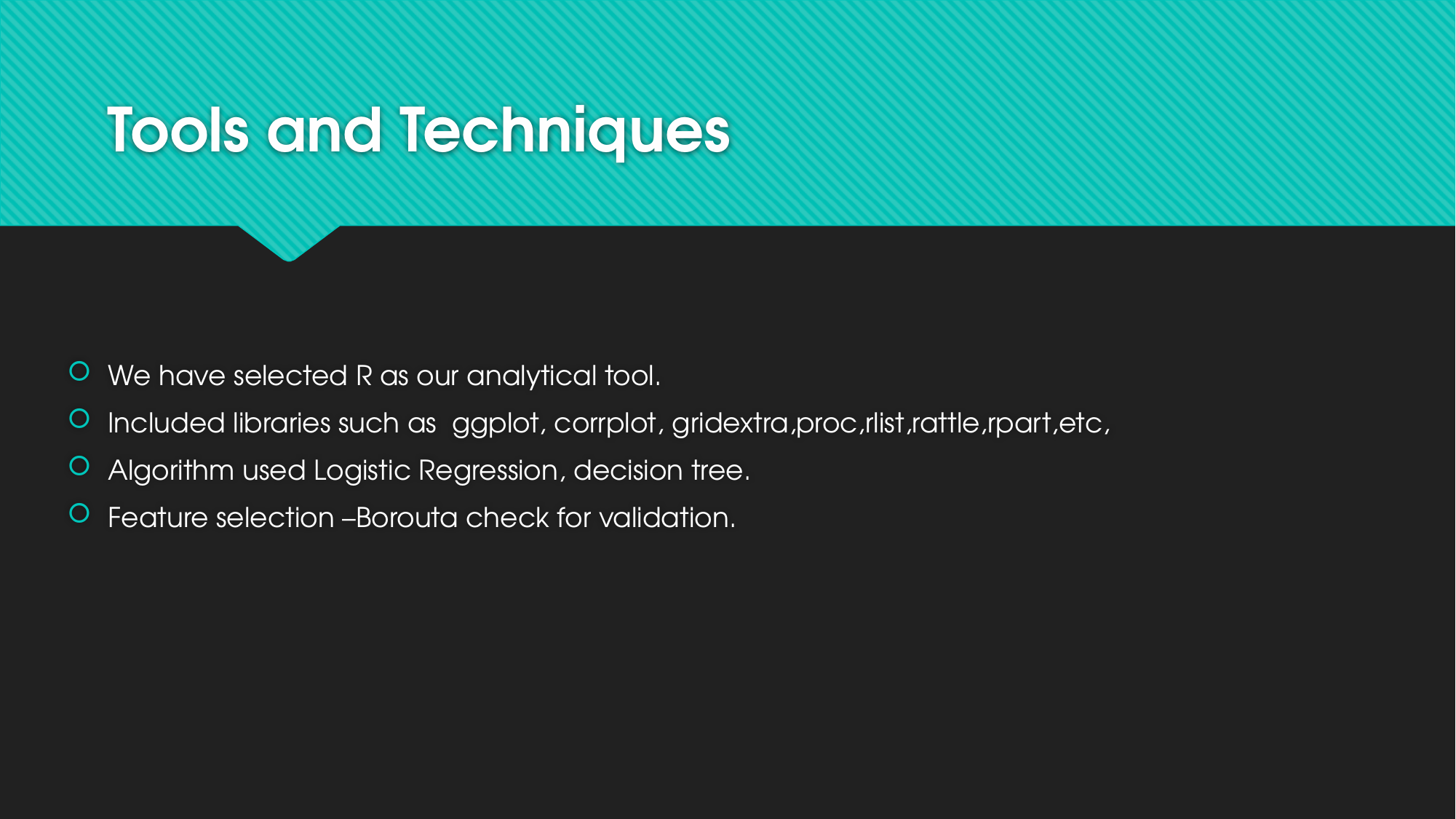

# Tools and Techniques
We have selected R as our analytical tool.
Included libraries such as  ggplot, corrplot, gridextra,proc,rlist,rattle,rpart,etc,
Algorithm used Logistic Regression, decision tree.
Feature selection –Borouta check for validation.